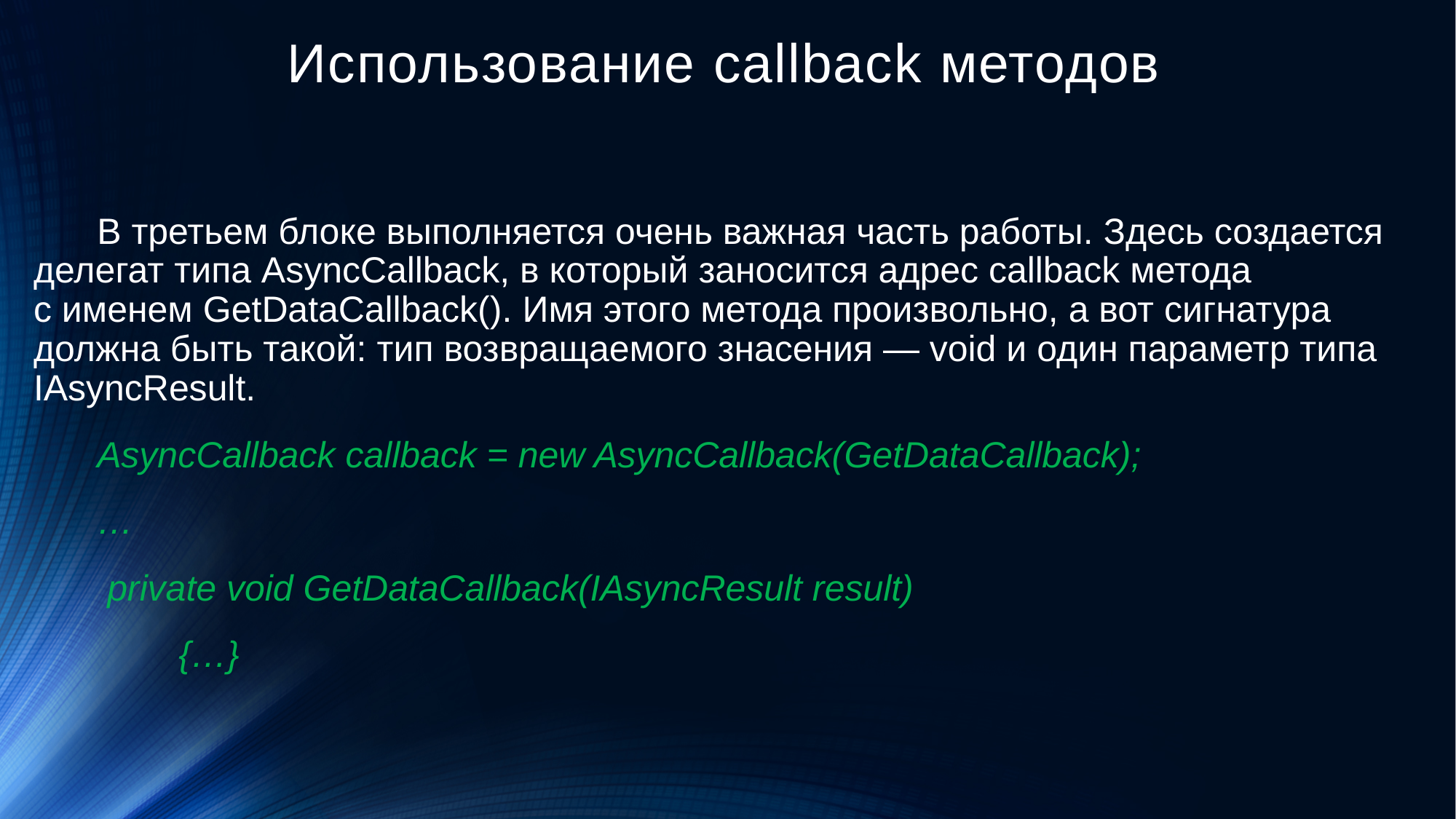

# Использование callback методов
В третьем блоке выполняется очень важная часть работы. Здесь создается делегат типа AsyncCallback, в который заносится адрес callback метода с именем GetDataCallback(). Имя этого метода произвольно, а вот сигнатура должна быть такой: тип возвращаемого знасения — void и один параметр типа IAsyncResult.
AsyncCallback callback = new AsyncCallback(GetDataCallback);
…
 private void GetDataCallback(IAsyncResult result)
        {…}